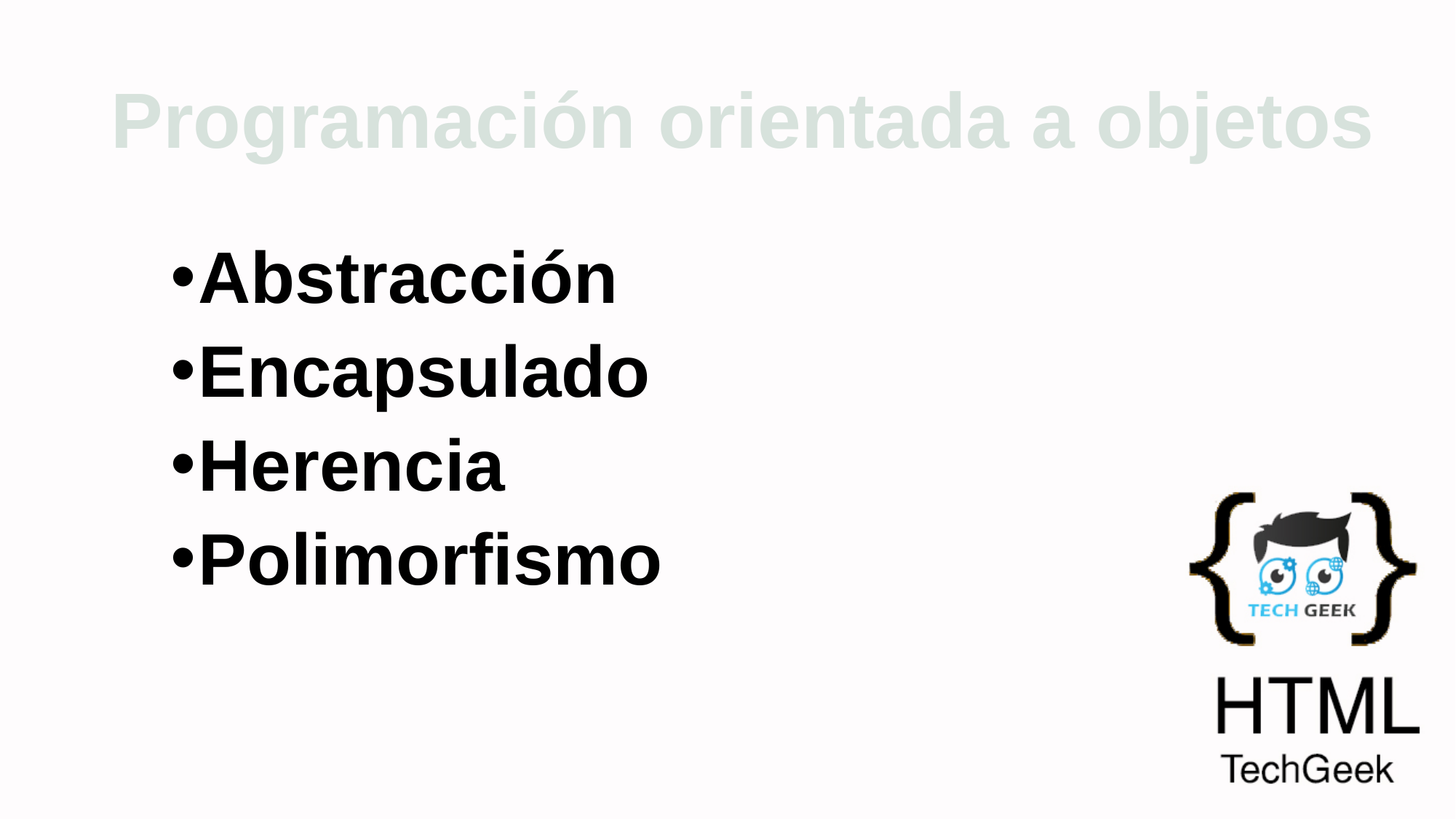

# Programación orientada a objetos
Abstracción
Encapsulado
Herencia
Polimorfismo